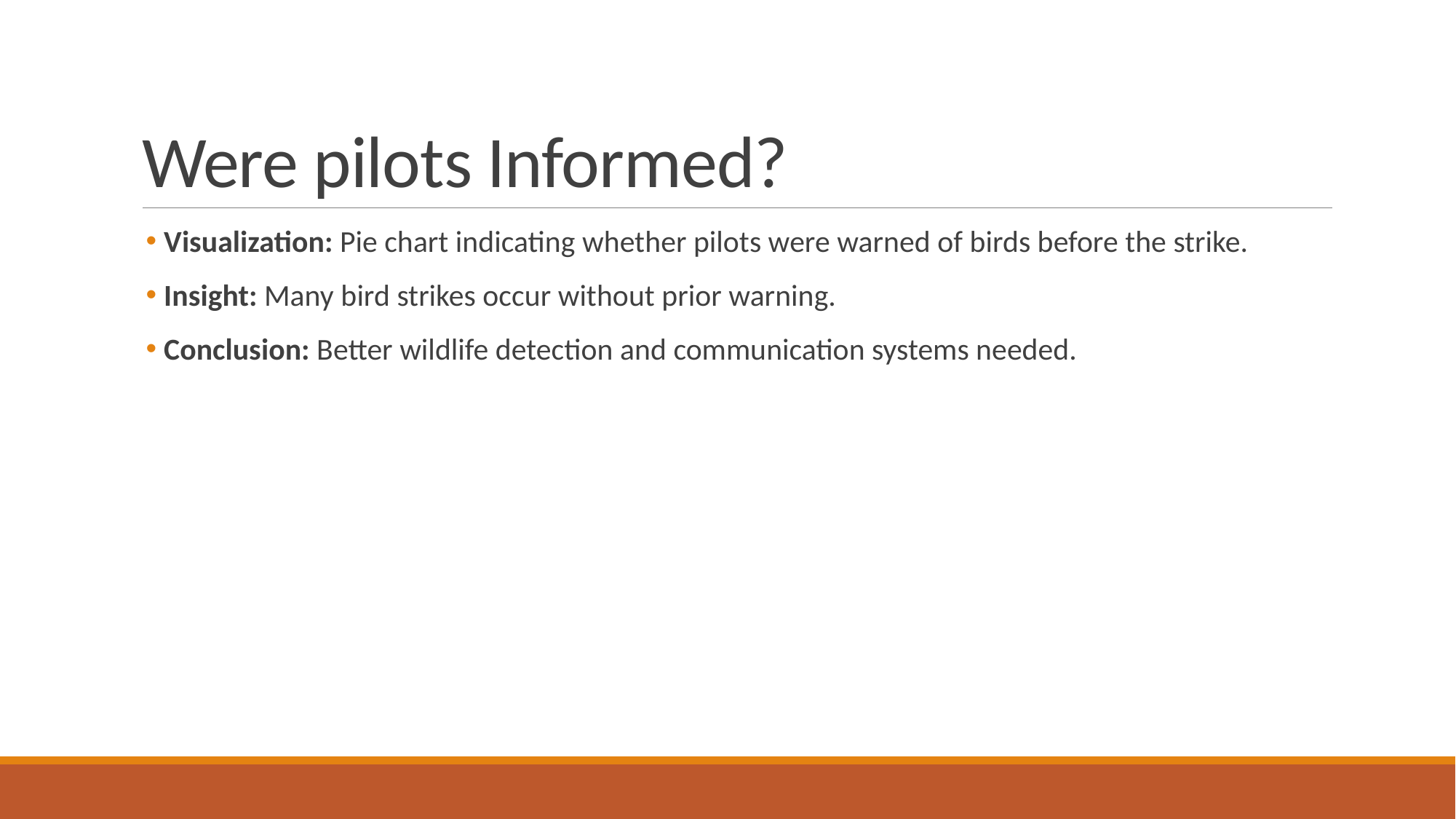

# Were pilots Informed?
 Visualization: Pie chart indicating whether pilots were warned of birds before the strike.
 Insight: Many bird strikes occur without prior warning.
 Conclusion: Better wildlife detection and communication systems needed.